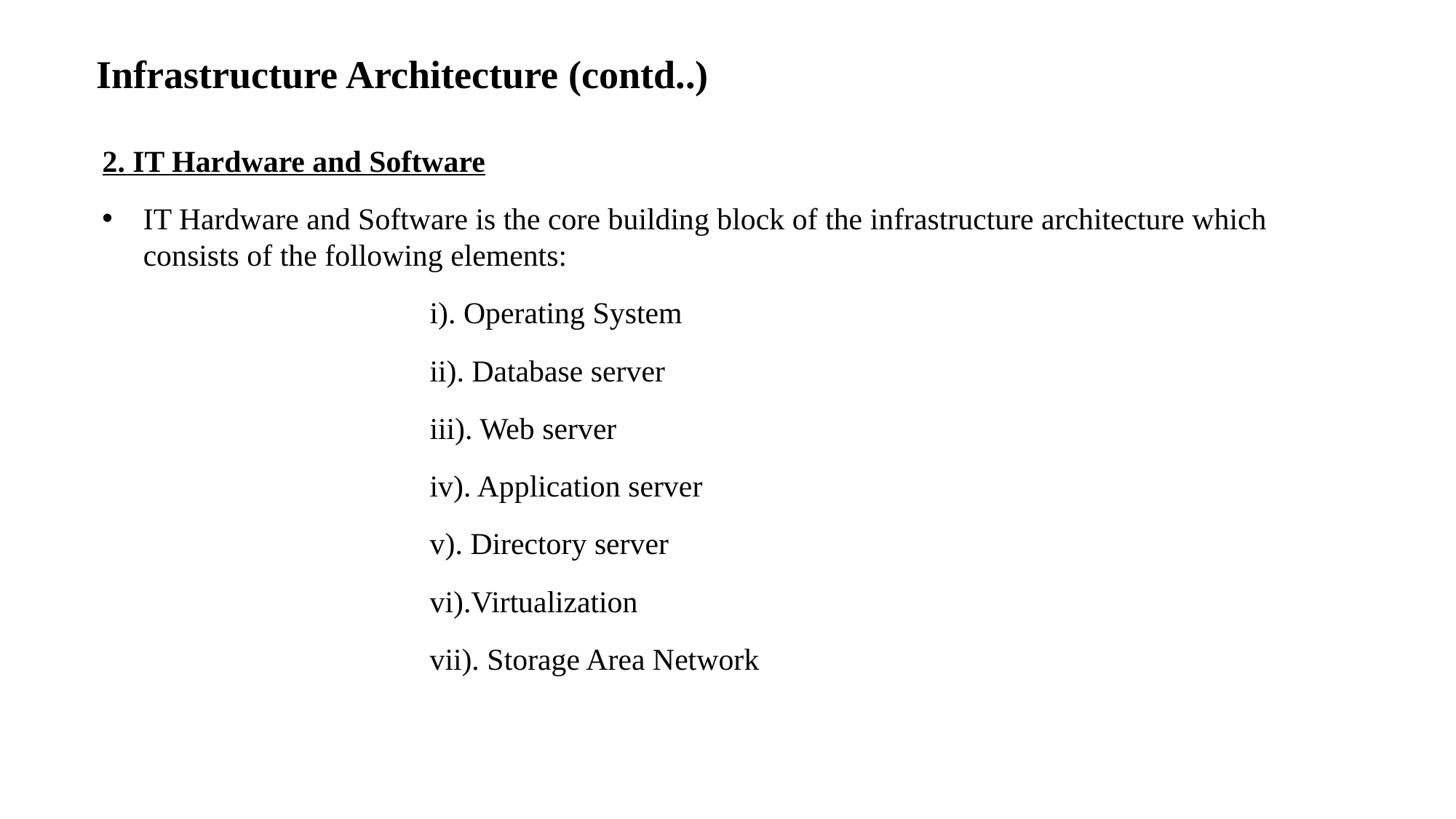

# Infrastructure Architecture (contd..)
2. IT Hardware and Software
IT Hardware and Software is the core building block of the infrastructure architecture which consists of the following elements:
			i). Operating System
			ii). Database server
			iii). Web server
			iv). Application server
			v). Directory server
			vi).Virtualization
			vii). Storage Area Network